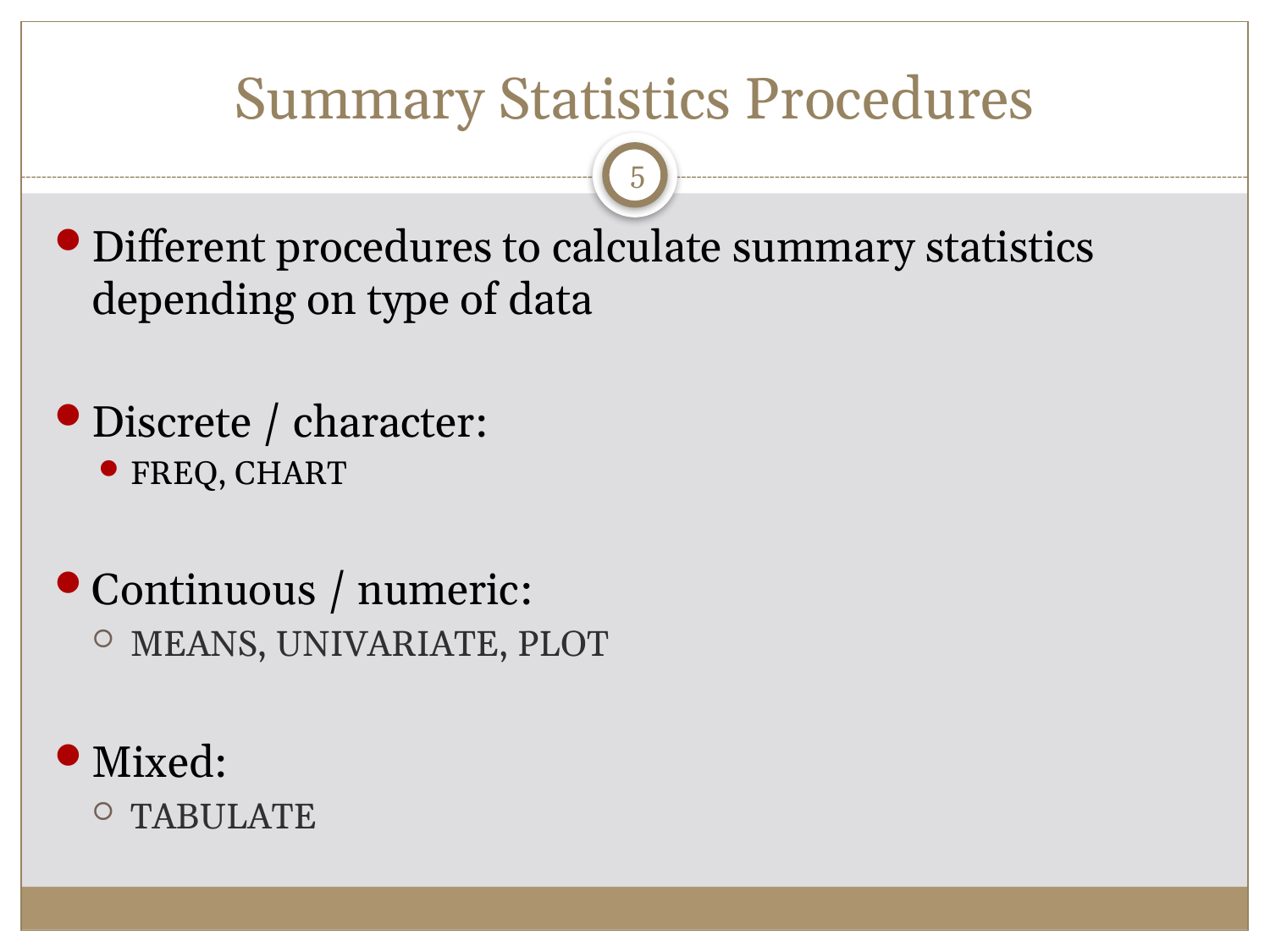

# Summary Statistics Procedures
5
Different procedures to calculate summary statistics depending on type of data

Discrete / character:
FREQ, CHART

Continuous / numeric:
MEANS, UNIVARIATE, PLOT

Mixed:
TABULATE